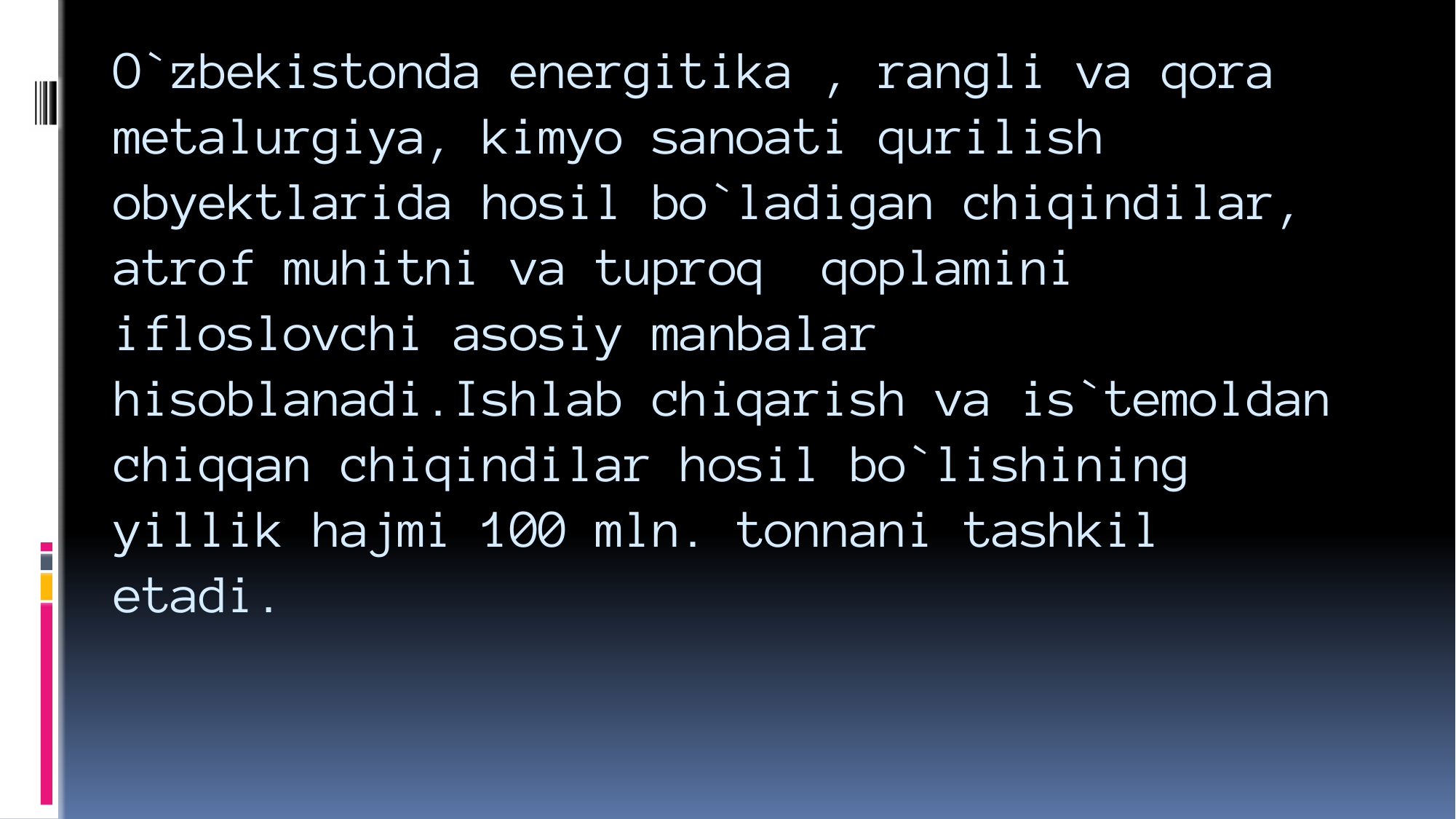

# O`zbekistonda energitika , rangli va qora metalurgiya, kimyo sanoati qurilish obyektlarida hosil bo`ladigan chiqindilar, atrof muhitni va tuproq  qoplamini ifloslovchi asosiy manbalar hisoblanadi.Ishlab chiqarish va is`temoldan chiqqan chiqindilar hosil bo`lishining yillik hajmi 100 mln. tonnani tashkil etadi.